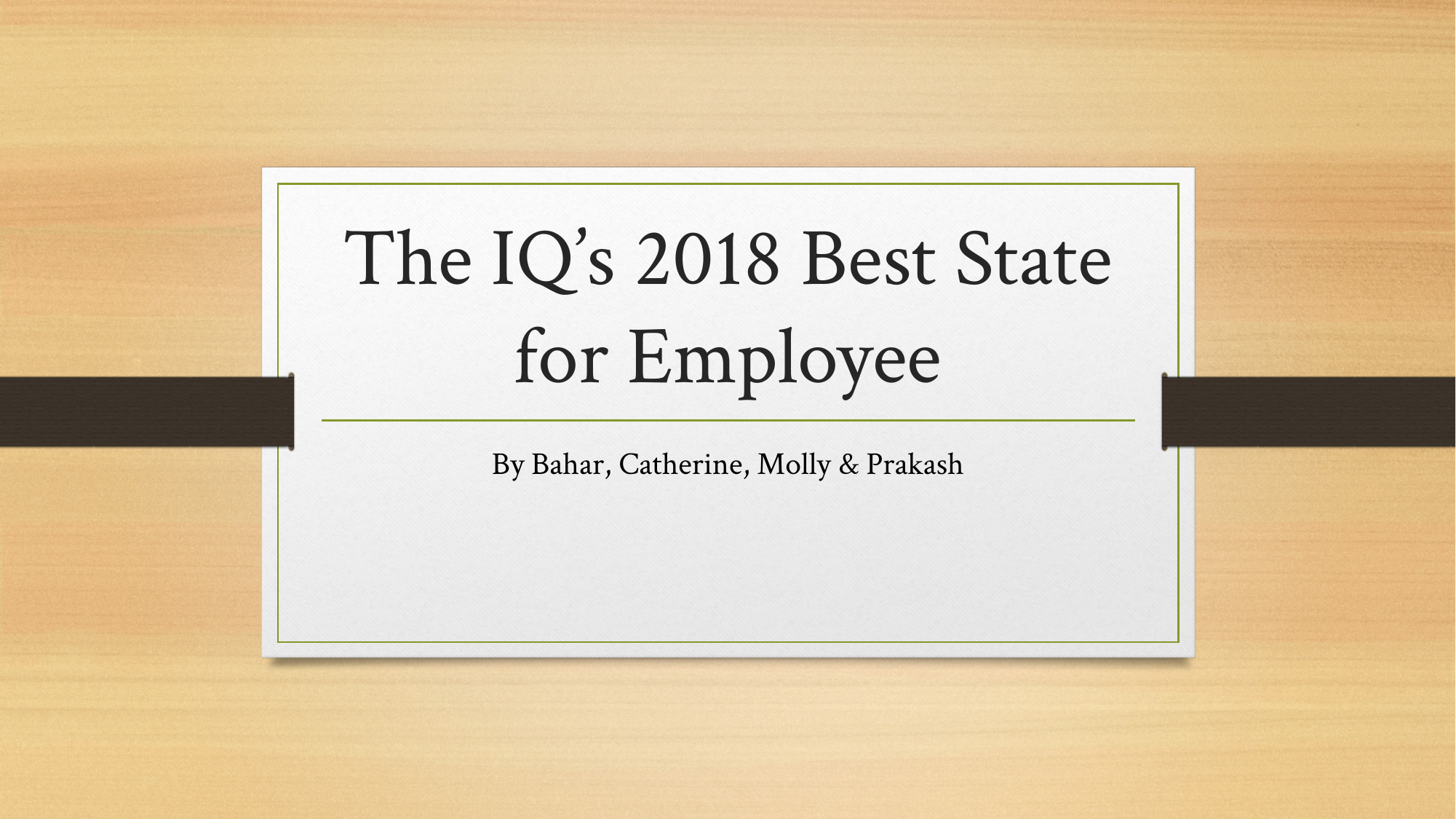

# The IQ’s 2018 Best State for Employee
By Bahar, Catherine, Molly & Prakash